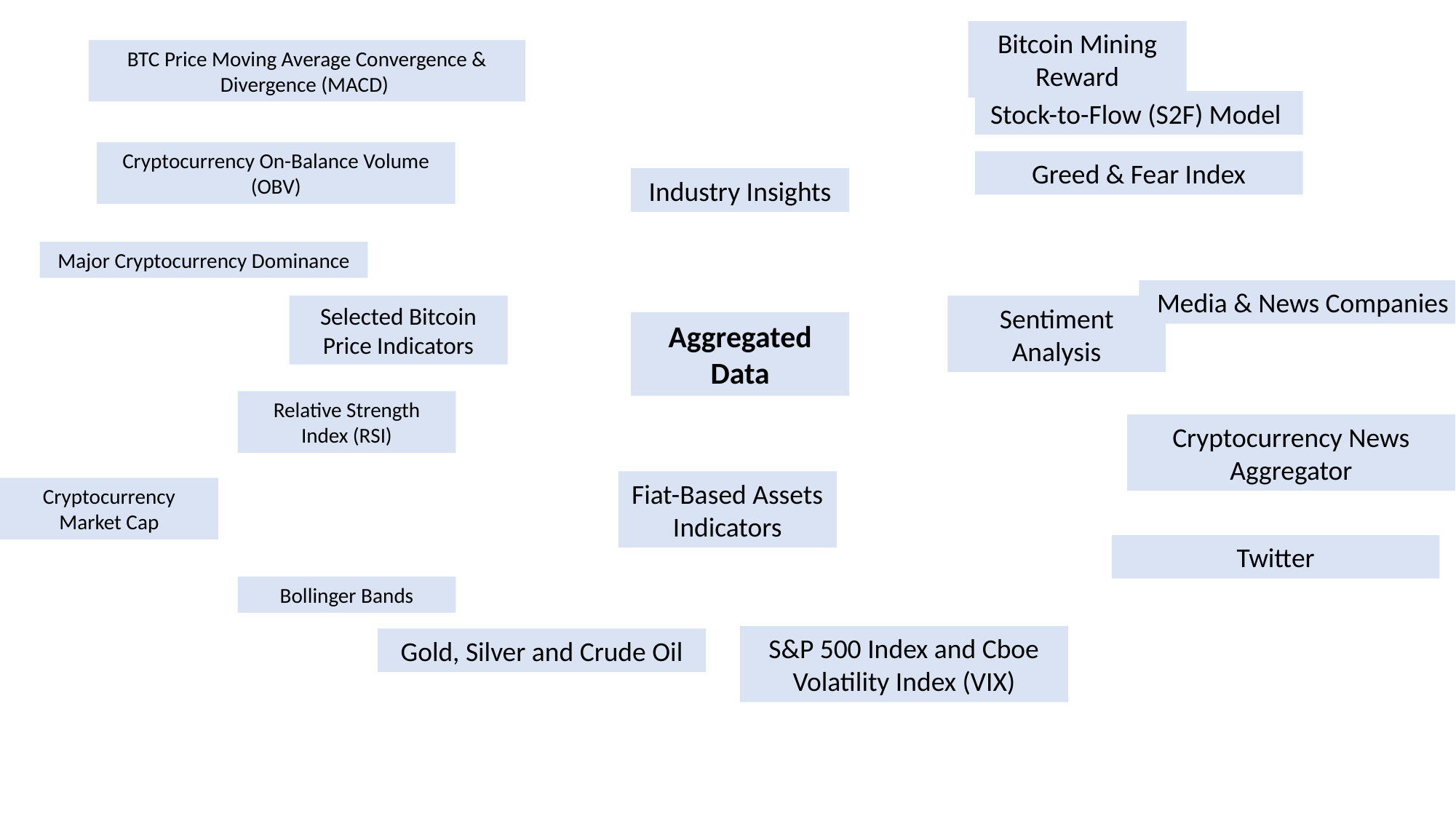

Bitcoin Mining Reward
BTC Price Moving Average Convergence & Divergence (MACD)
Stock-to-Flow (S2F) Model
Cryptocurrency On-Balance Volume (OBV)
Greed & Fear Index
Industry Insights
Major Cryptocurrency Dominance
Media & News Companies
Selected Bitcoin Price Indicators
Sentiment Analysis
Aggregated Data
Relative Strength Index (RSI)
Cryptocurrency News Aggregator
Fiat-Based Assets Indicators
Cryptocurrency Market Cap
Twitter
Bollinger Bands
S&P 500 Index and Cboe Volatility Index (VIX)
Gold, Silver and Crude Oil